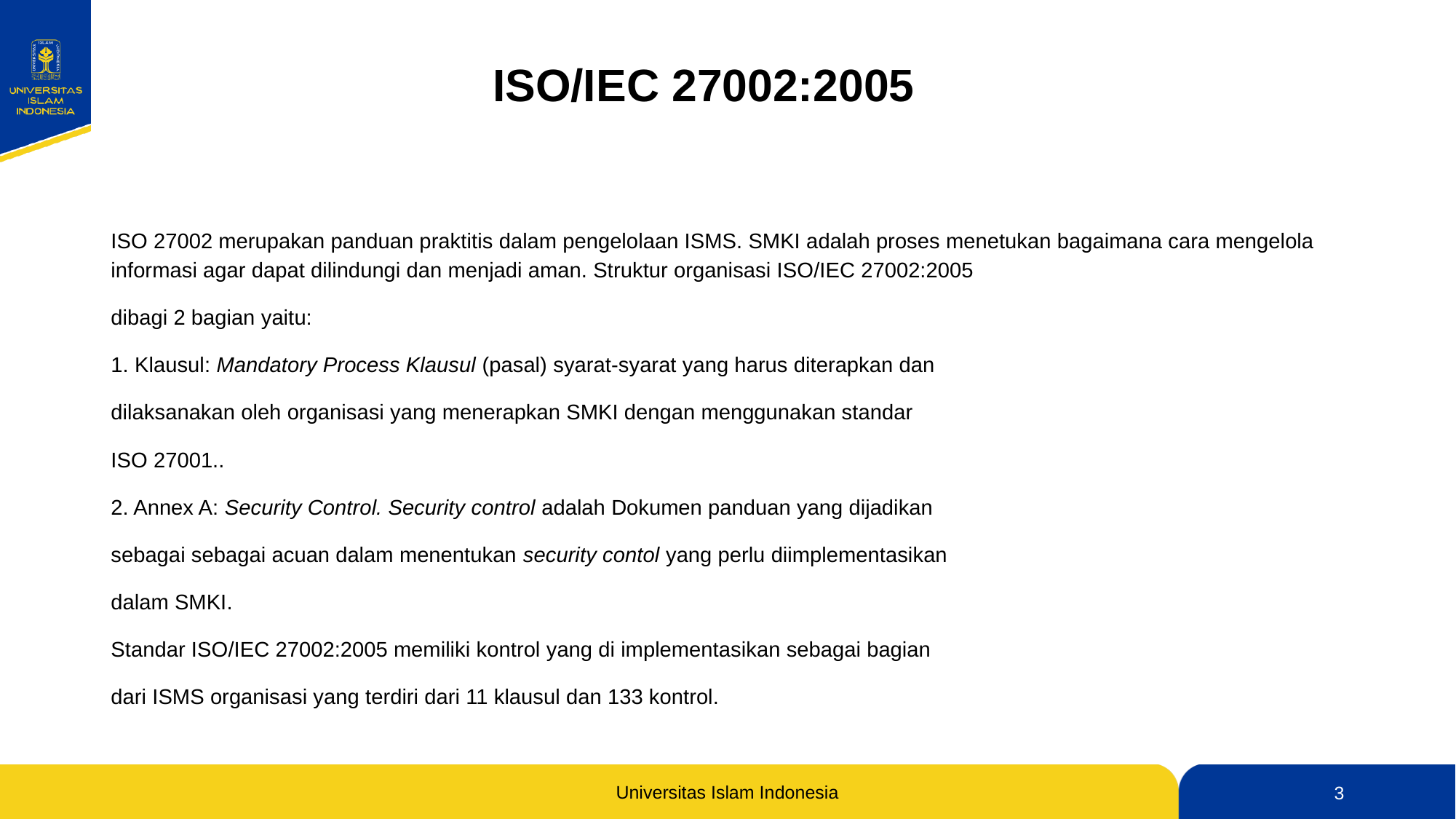

# ISO/IEC 27002:2005
ISO 27002 merupakan panduan praktitis dalam pengelolaan ISMS. SMKI adalah proses menetukan bagaimana cara mengelola informasi agar dapat dilindungi dan menjadi aman. Struktur organisasi ISO/IEC 27002:2005
dibagi 2 bagian yaitu:
1. Klausul: Mandatory Process Klausul (pasal) syarat-syarat yang harus diterapkan dan
dilaksanakan oleh organisasi yang menerapkan SMKI dengan menggunakan standar
ISO 27001..
2. Annex A: Security Control. Security control adalah Dokumen panduan yang dijadikan
sebagai sebagai acuan dalam menentukan security contol yang perlu diimplementasikan
dalam SMKI.
Standar ISO/IEC 27002:2005 memiliki kontrol yang di implementasikan sebagai bagian
dari ISMS organisasi yang terdiri dari 11 klausul dan 133 kontrol.
3